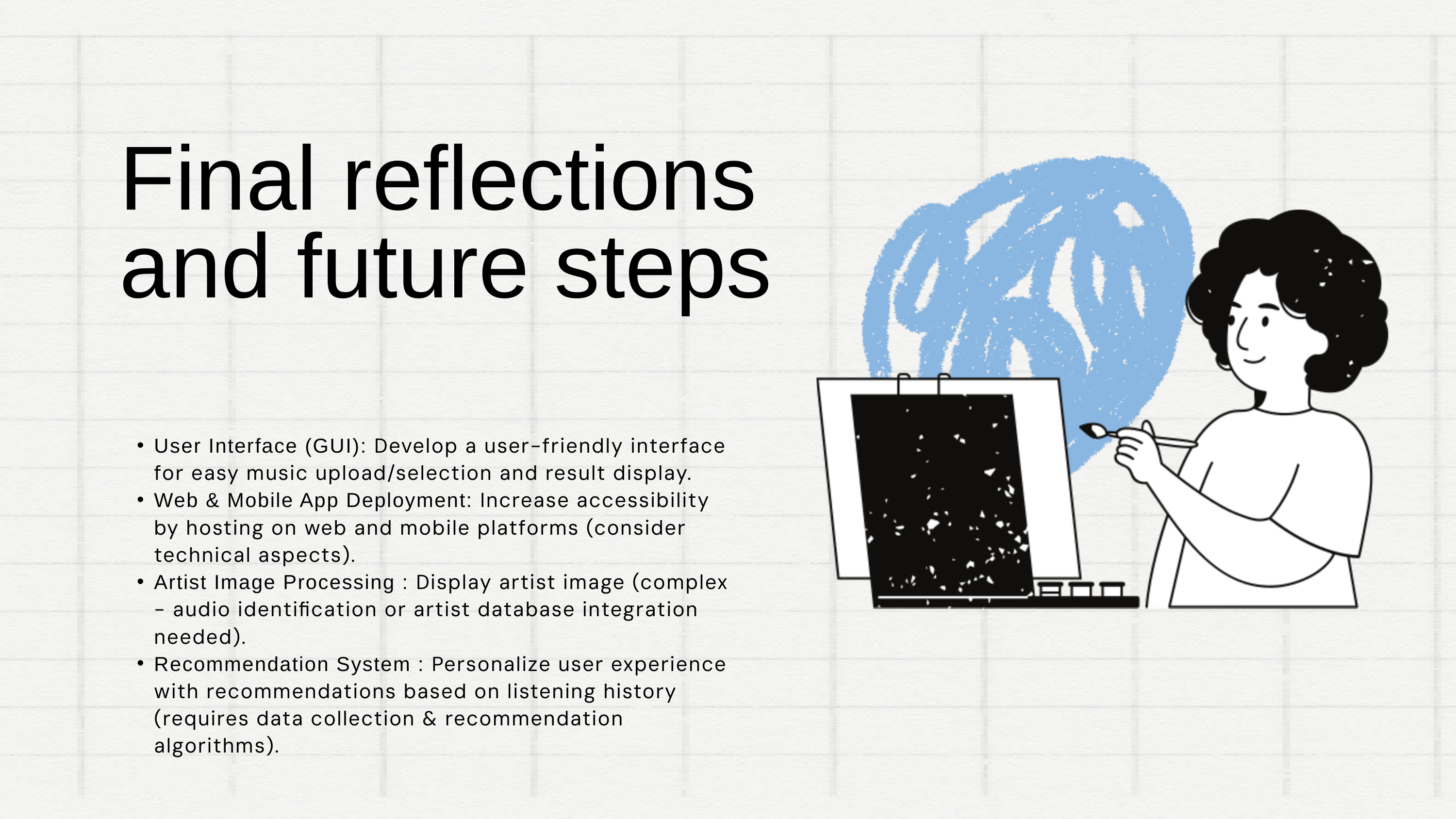

Final reflections and future steps

User Interface (GUI): Develop a user-friendly interface for easy music upload/selection and result display.
Web & Mobile App Deployment: Increase accessibility by hosting on web and mobile platforms (consider technical aspects).
Artist Image Processing : Display artist image (complex - audio identification or artist database integration needed).
Recommendation System : Personalize user experience with recommendations based on listening history (requires data collection & recommendation algorithms).